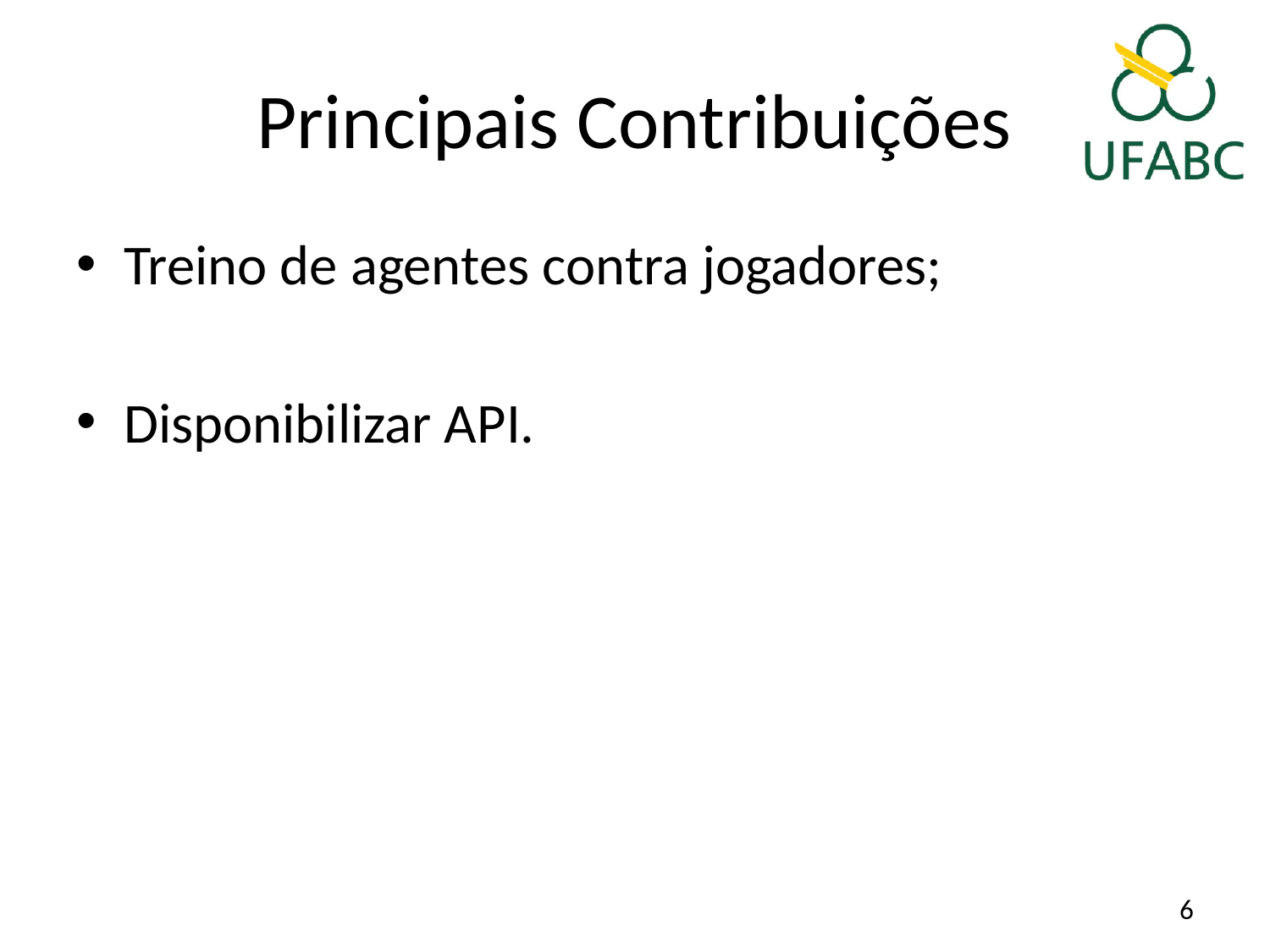

# Principais Contribuições
Treino de agentes contra jogadores;

Disponibilizar API.

6